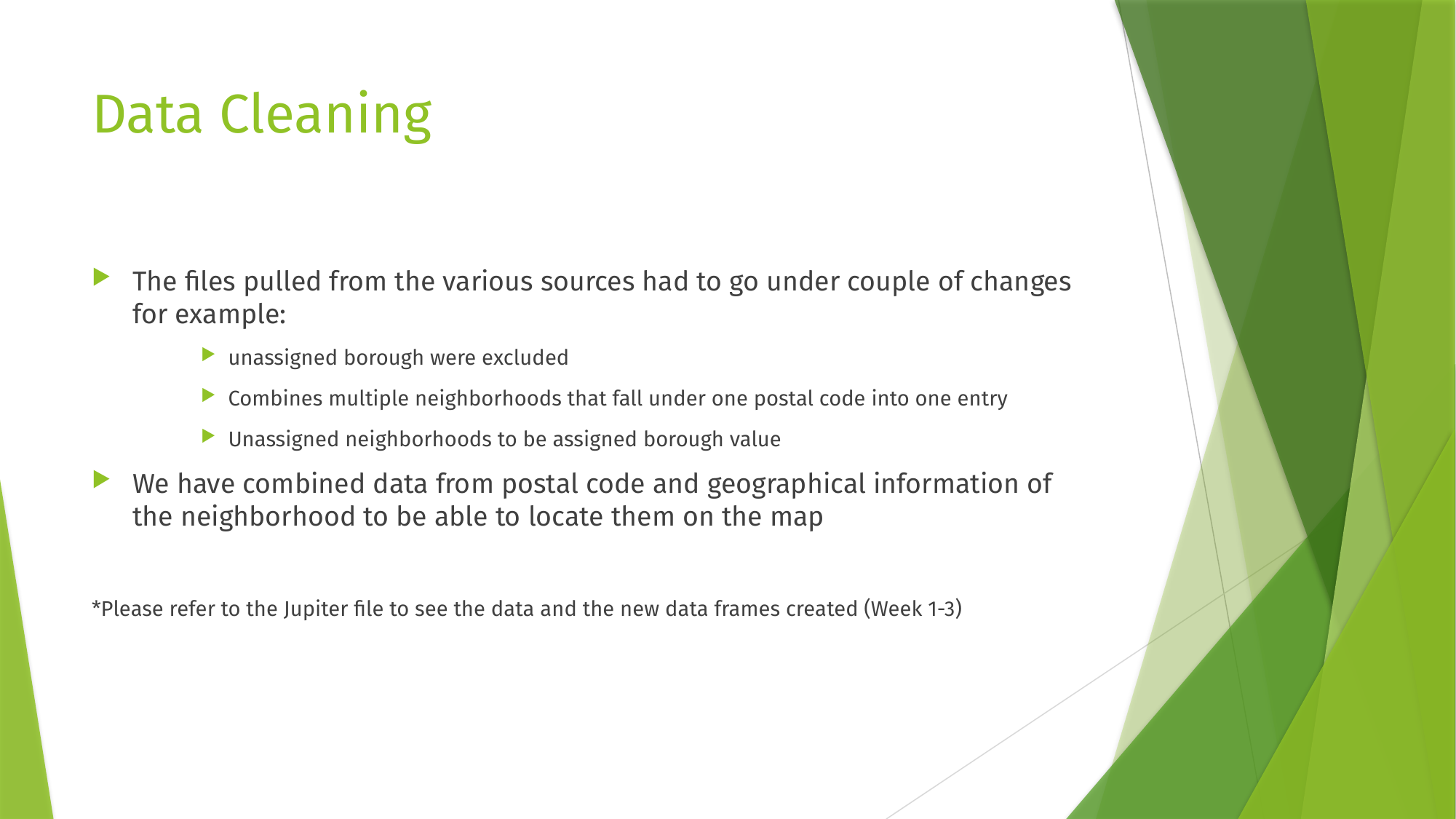

# Data Cleaning
The files pulled from the various sources had to go under couple of changes for example:
unassigned borough were excluded
Combines multiple neighborhoods that fall under one postal code into one entry
Unassigned neighborhoods to be assigned borough value
We have combined data from postal code and geographical information of the neighborhood to be able to locate them on the map

*Please refer to the Jupiter file to see the data and the new data frames created (Week 1-3)